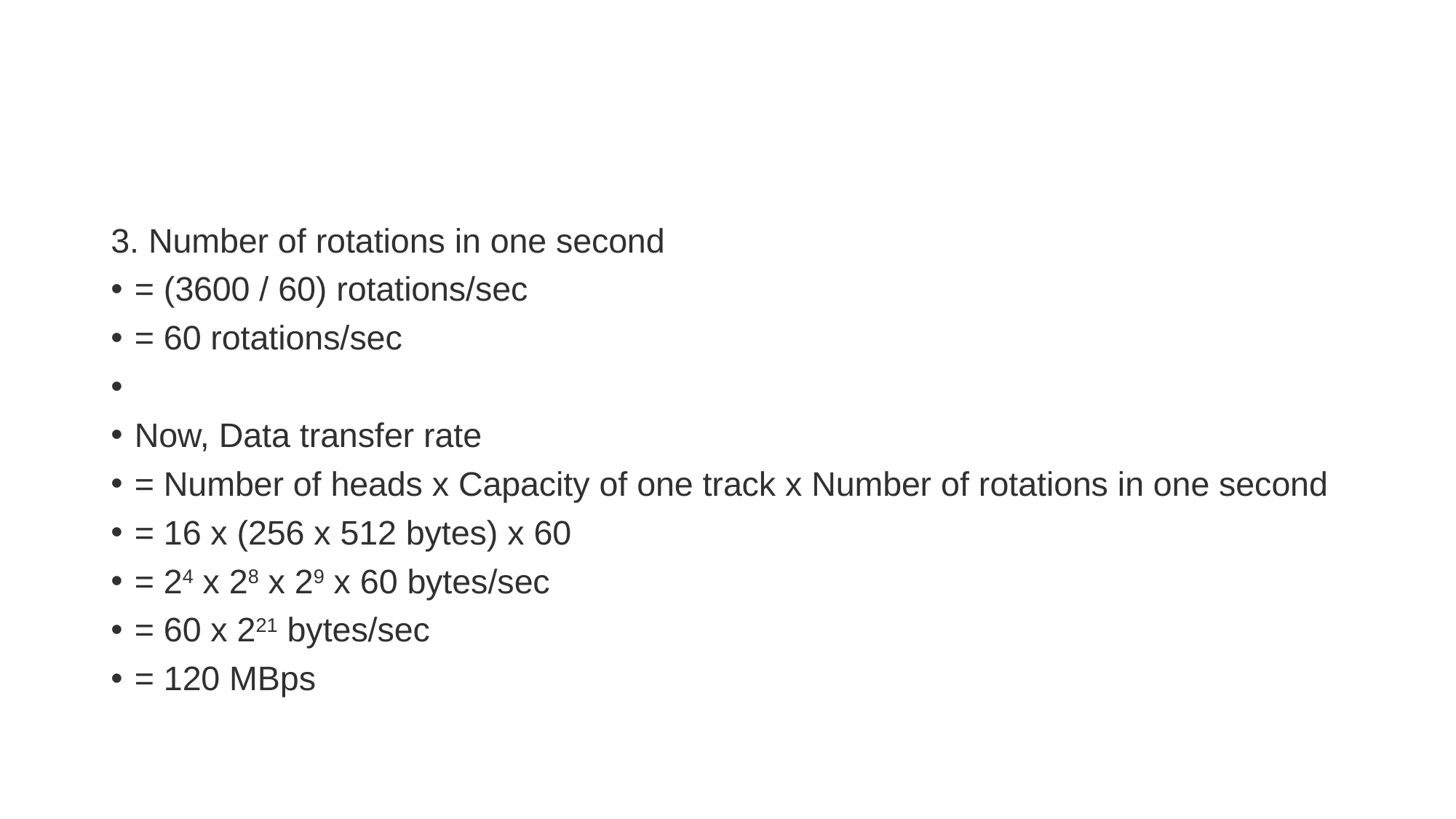

#
3. Number of rotations in one second
= (3600 / 60) rotations/sec
= 60 rotations/sec

Now, Data transfer rate
= Number of heads x Capacity of one track x Number of rotations in one second
= 16 x (256 x 512 bytes) x 60
= 24 x 28 x 29 x 60 bytes/sec
= 60 x 221 bytes/sec
= 120 MBps